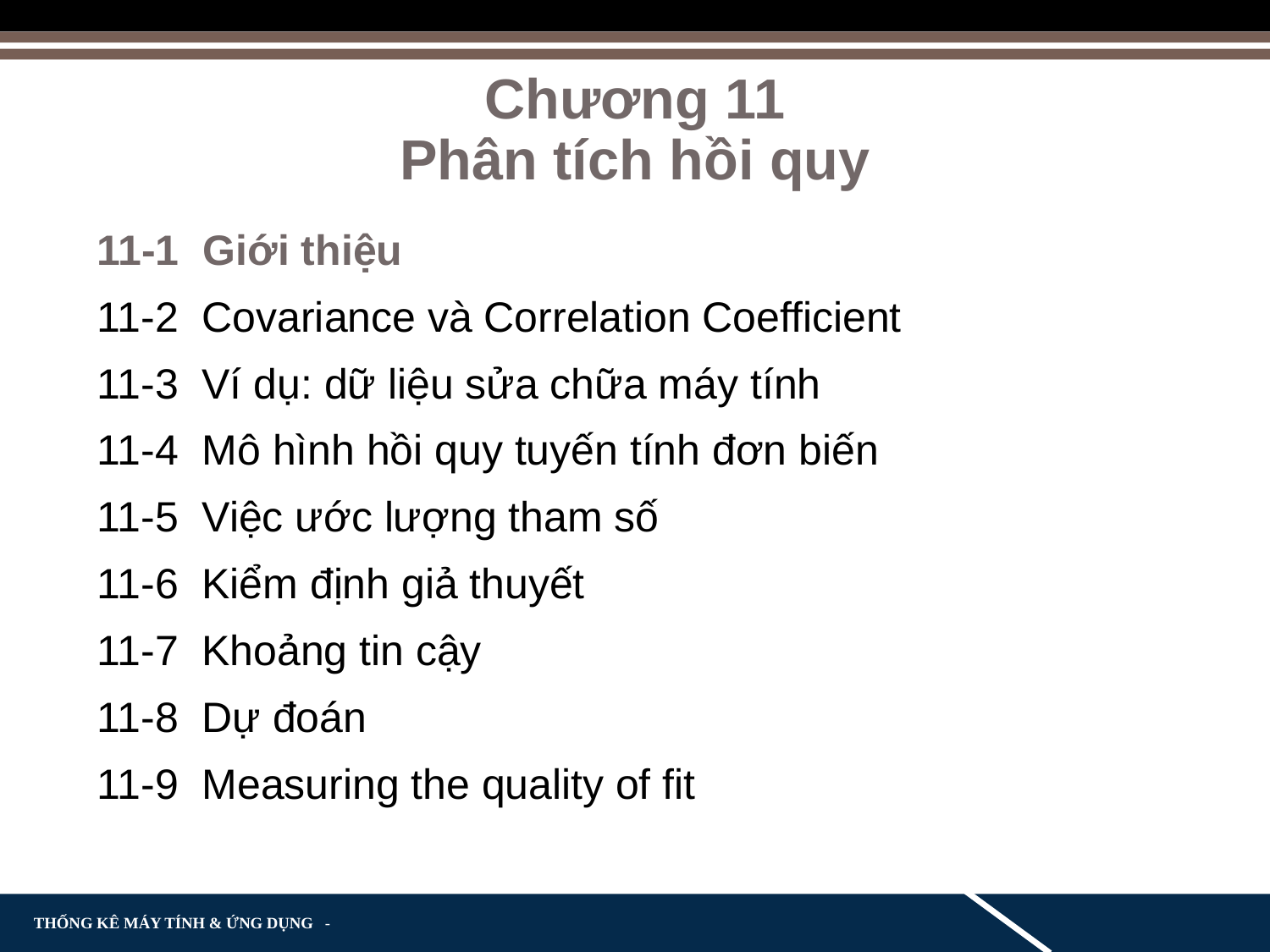

# Chương 11 Phân tích hồi quy
11-1  Giới thiệu
11-2  Covariance và Correlation Coefficient
11-3  Ví dụ: dữ liệu sửa chữa máy tính
11-4  Mô hình hồi quy tuyến tính đơn biến
11-5  Việc ước lượng tham số
11-6  Kiểm định giả thuyết
11-7  Khoảng tin cậy
11-8  Dự đoán
11-9  Measuring the quality of fit